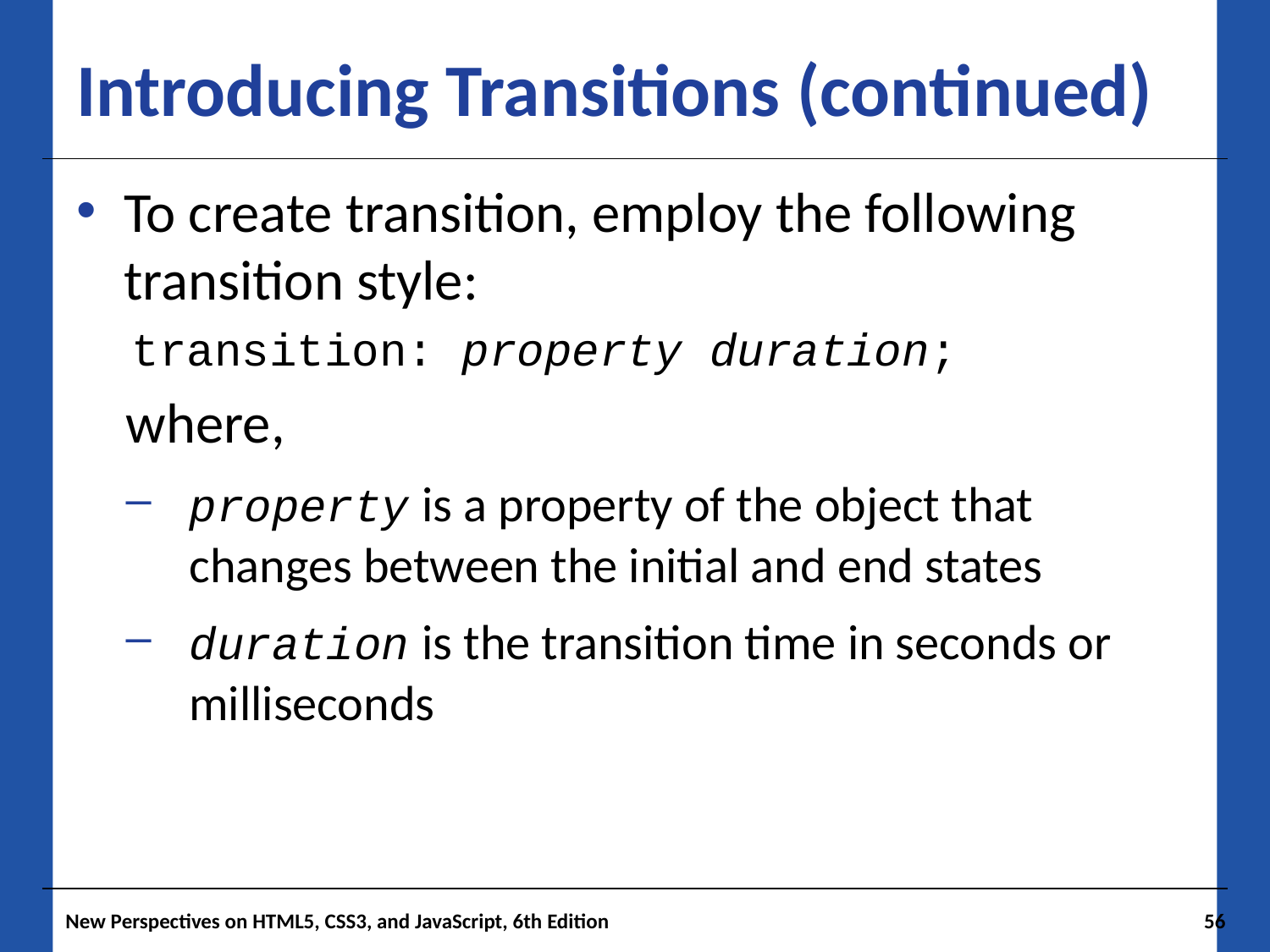

# Introducing Transitions (continued)
To create transition, employ the following transition style:
transition: property duration;
where,
property is a property of the object that changes between the initial and end states
duration is the transition time in seconds or milliseconds
New Perspectives on HTML5, CSS3, and JavaScript, 6th Edition
56